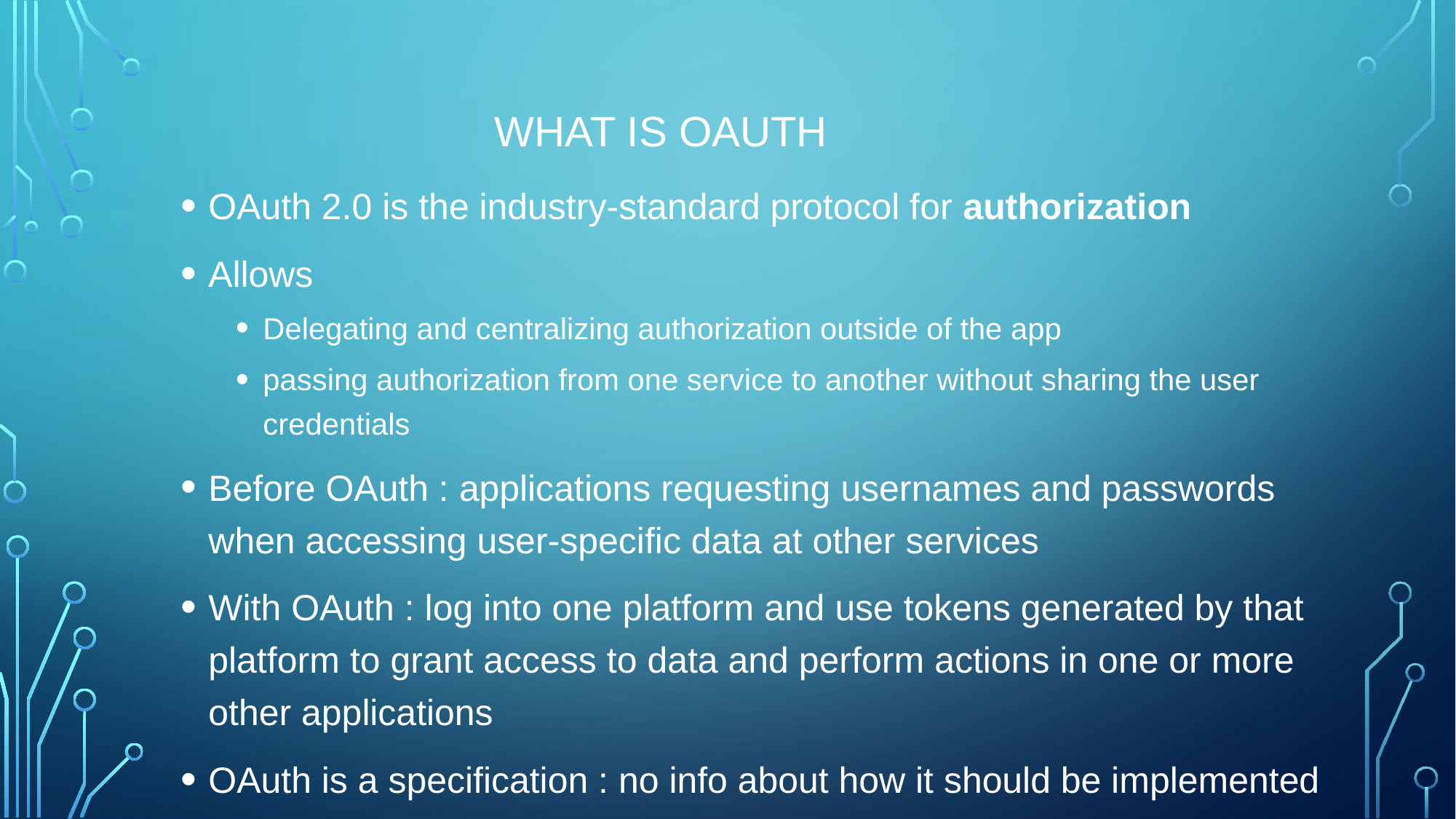

What is OAuth
OAuth 2.0 is the industry-standard protocol for authorization
Allows
Delegating and centralizing authorization outside of the app
passing authorization from one service to another without sharing the user credentials
Before OAuth : applications requesting usernames and passwords when accessing user-specific data at other services
With OAuth : log into one platform and use tokens generated by that platform to grant access to data and perform actions in one or more other applications
OAuth is a specification : no info about how it should be implemented